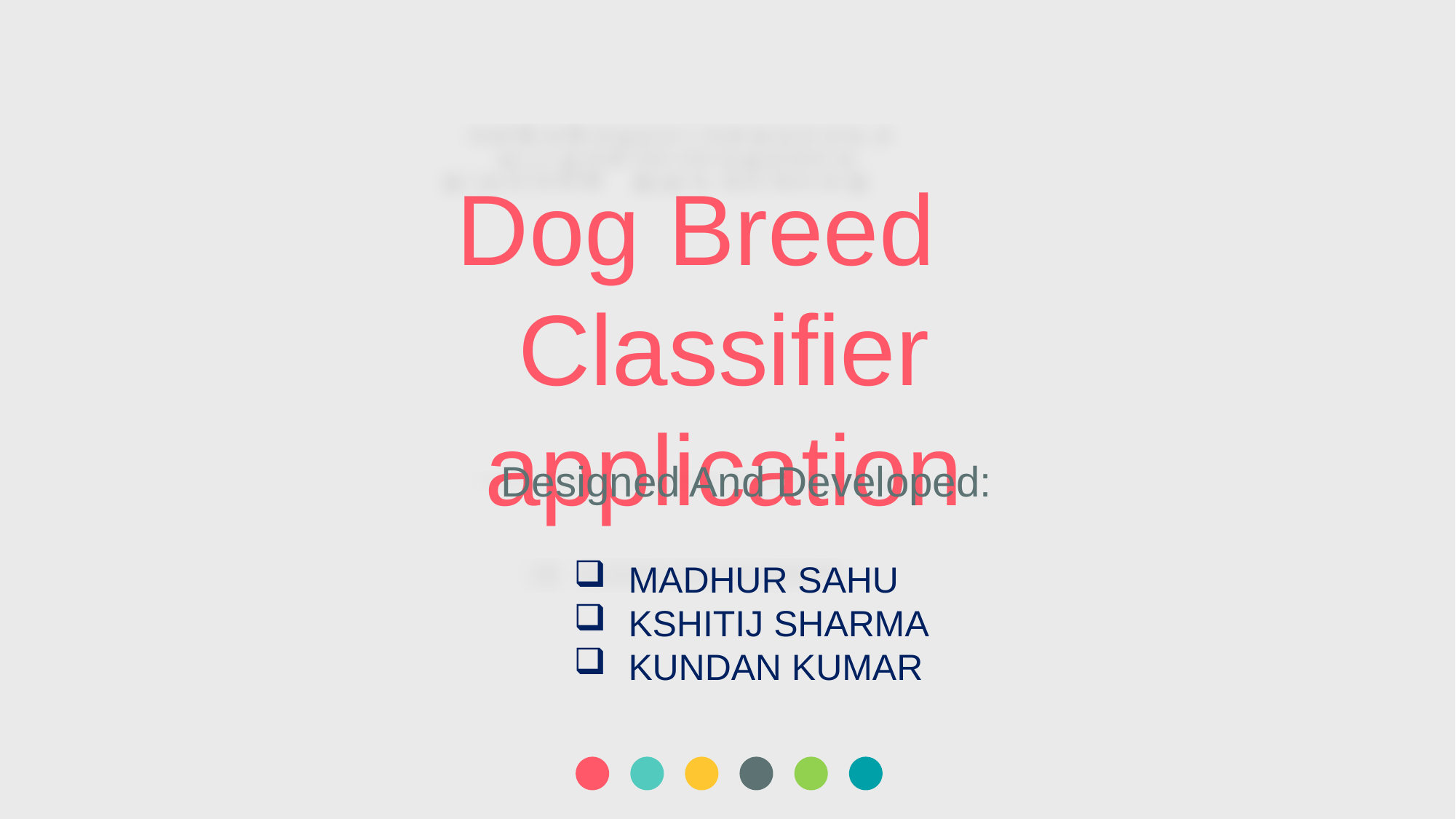

Dog Breed   Classifier application
Designed And Developed:
MADHUR SAHU
KSHITIJ SHARMA
KUNDAN KUMAR